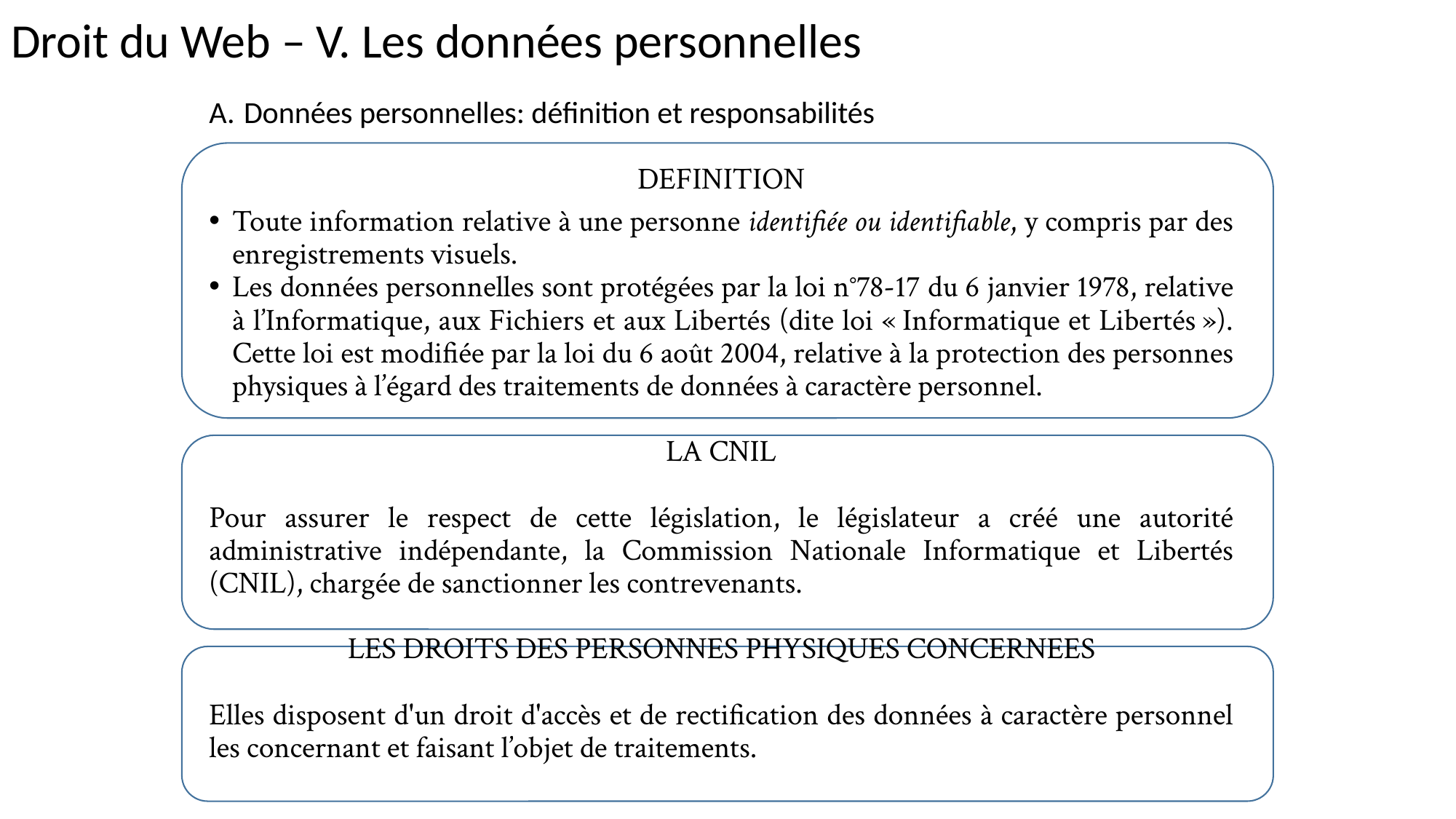

# Droit du Web – V. Les données personnelles
Données personnelles: définition et responsabilités

DEFINITION

Toute information relative à une personne identifiée ou identifiable, y compris par des enregistrements visuels.
Les données personnelles sont protégées par la loi n°78-17 du 6 janvier 1978, relative à l’Informatique, aux Fichiers et aux Libertés (dite loi « Informatique et Libertés »). Cette loi est modifiée par la loi du 6 août 2004, relative à la protection des personnes physiques à l’égard des traitements de données à caractère personnel.

LA CNIL

Pour assurer le respect de cette législation, le législateur a créé une autorité administrative indépendante, la Commission Nationale Informatique et Libertés (CNIL), chargée de sanctionner les contrevenants.

LES DROITS DES PERSONNES PHYSIQUES CONCERNEES

Elles disposent d'un droit d'accès et de rectification des données à caractère personnel les concernant et faisant l’objet de traitements.